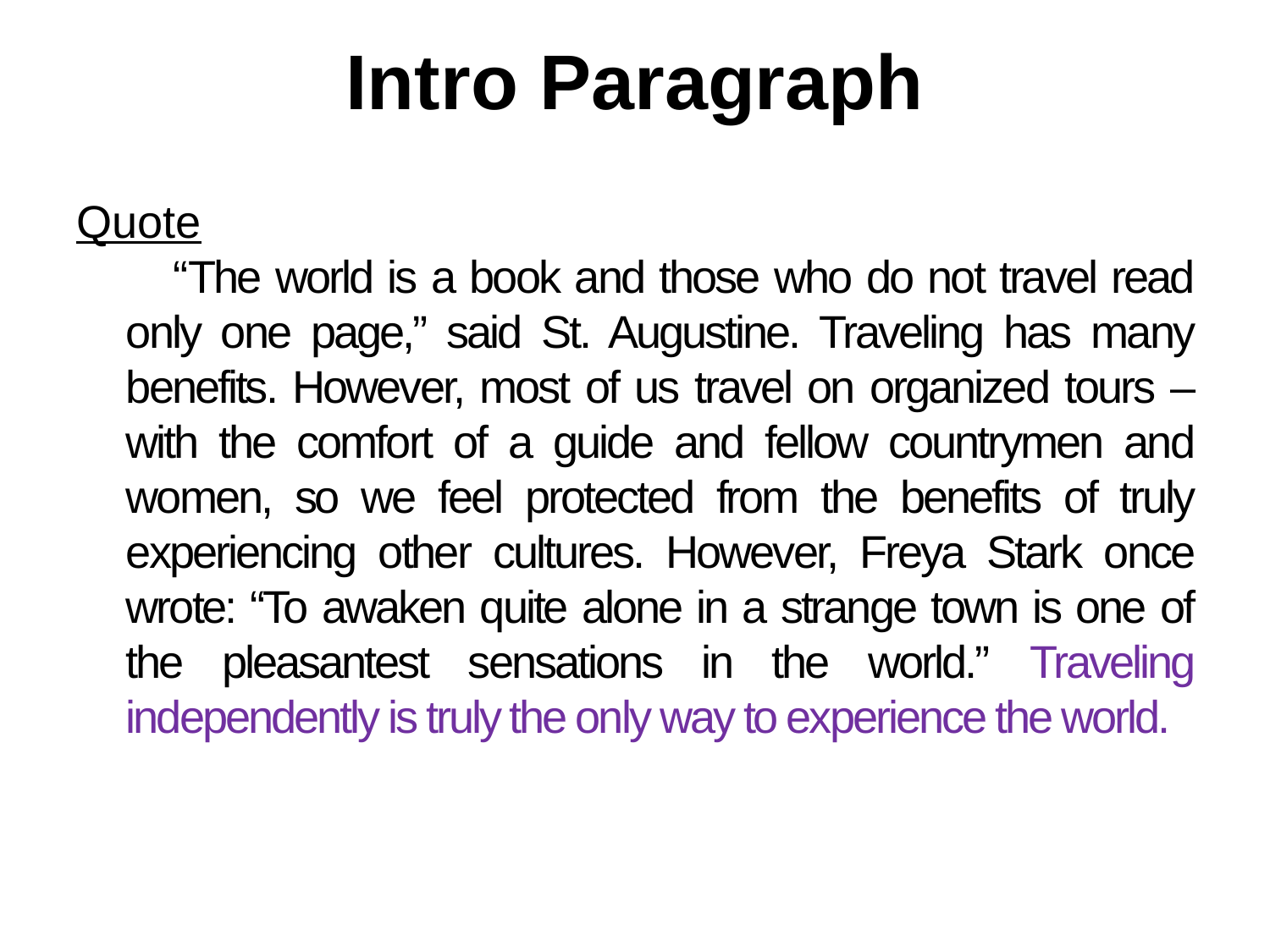

# Intro Paragraph
Quote
   “The world is a book and those who do not travel read only one page,” said St. Augustine. Traveling has many benefits. However, most of us travel on organized tours – with the comfort of a guide and fellow countrymen and women, so we feel protected from the benefits of truly experiencing other cultures. However, Freya Stark once wrote: “To awaken quite alone in a strange town is one of the pleasantest sensations in the world.” Traveling independently is truly the only way to experience the world.